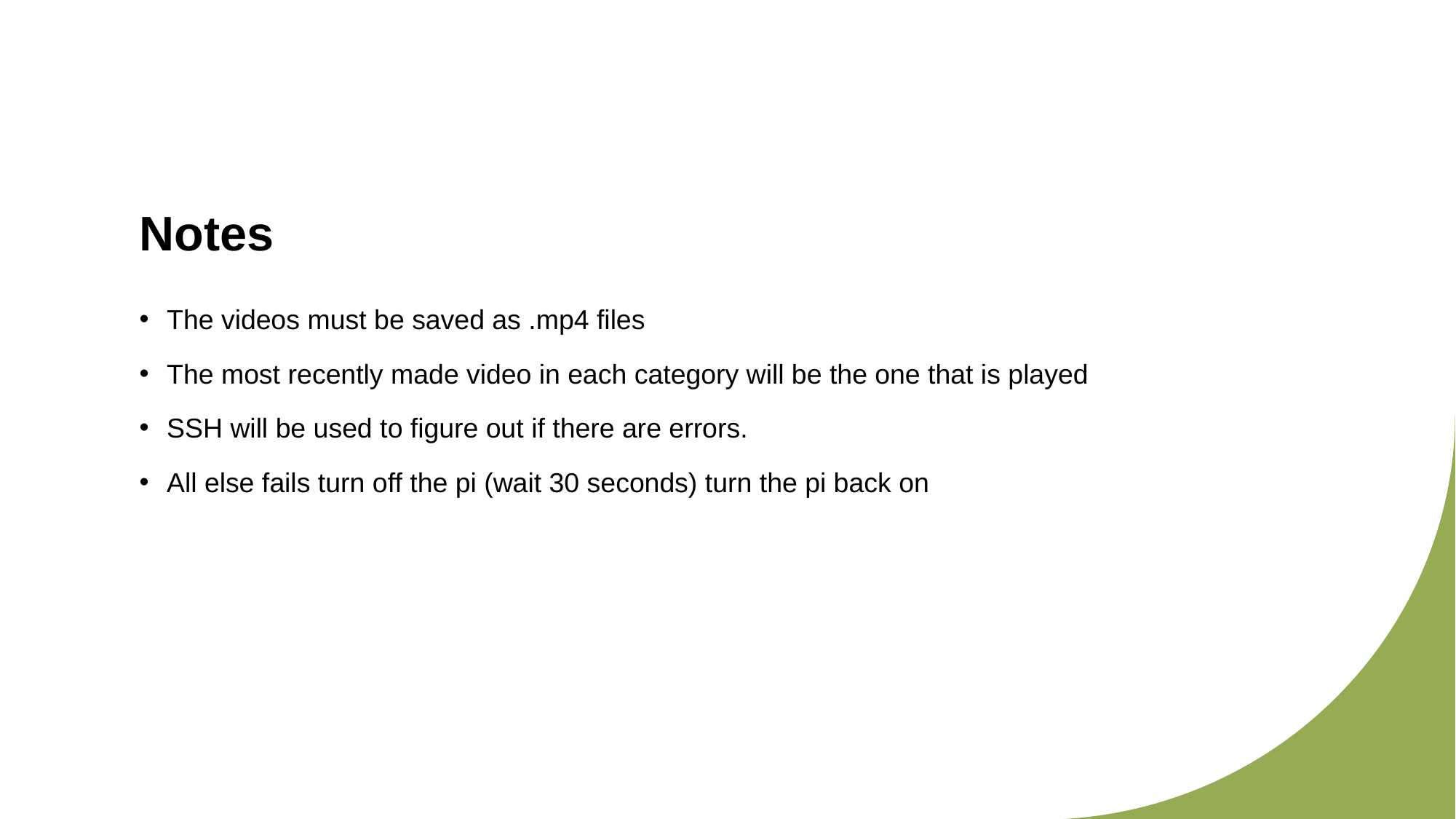

# Notes
The videos must be saved as .mp4 files
The most recently made video in each category will be the one that is played
SSH will be used to figure out if there are errors.
All else fails turn off the pi (wait 30 seconds) turn the pi back on